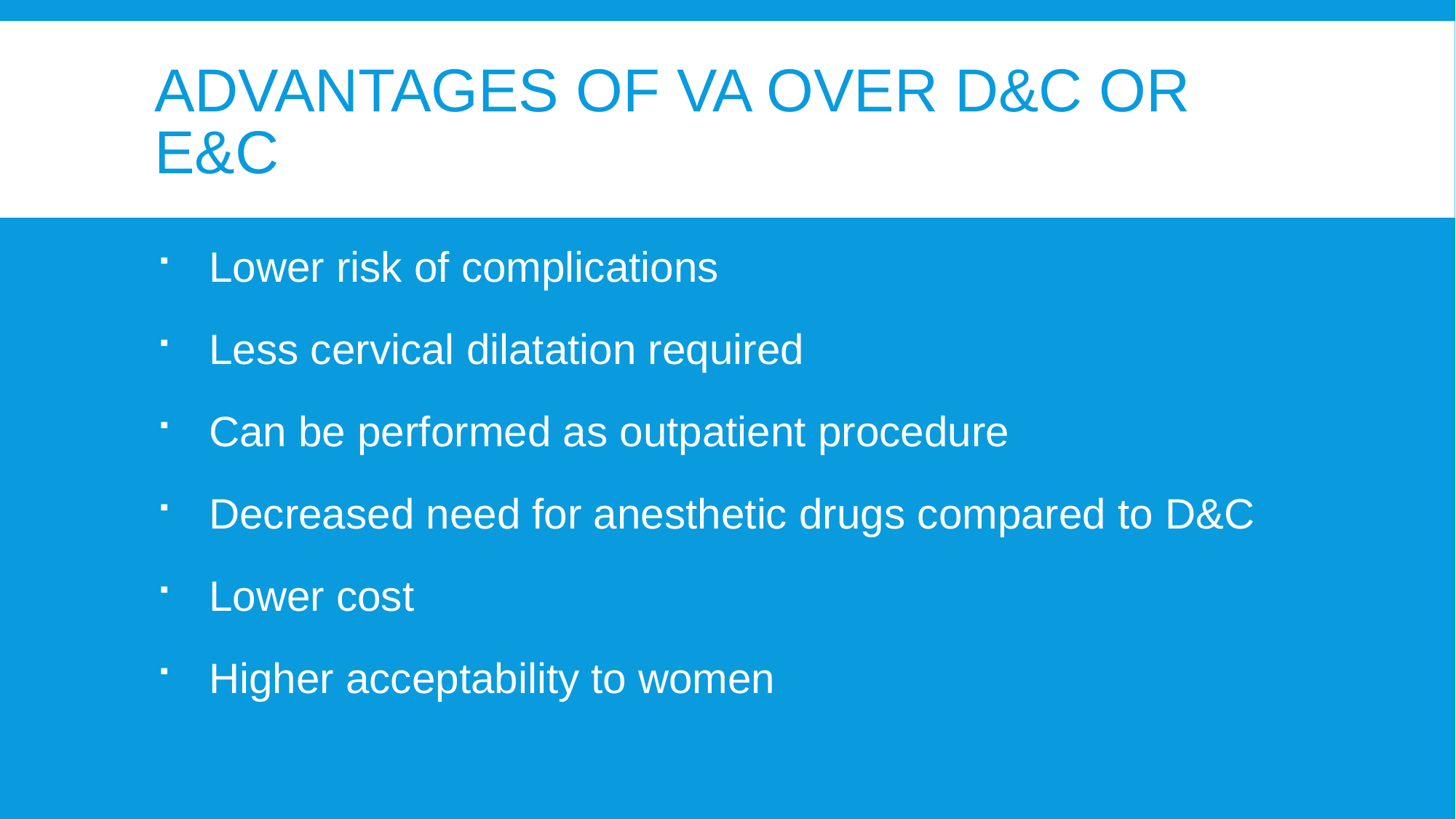

# Advantages of VA over D&C or E&C
Lower risk of complications
Less cervical dilatation required
Can be performed as outpatient procedure
Decreased need for anesthetic drugs compared to D&C
Lower cost
Higher acceptability to women